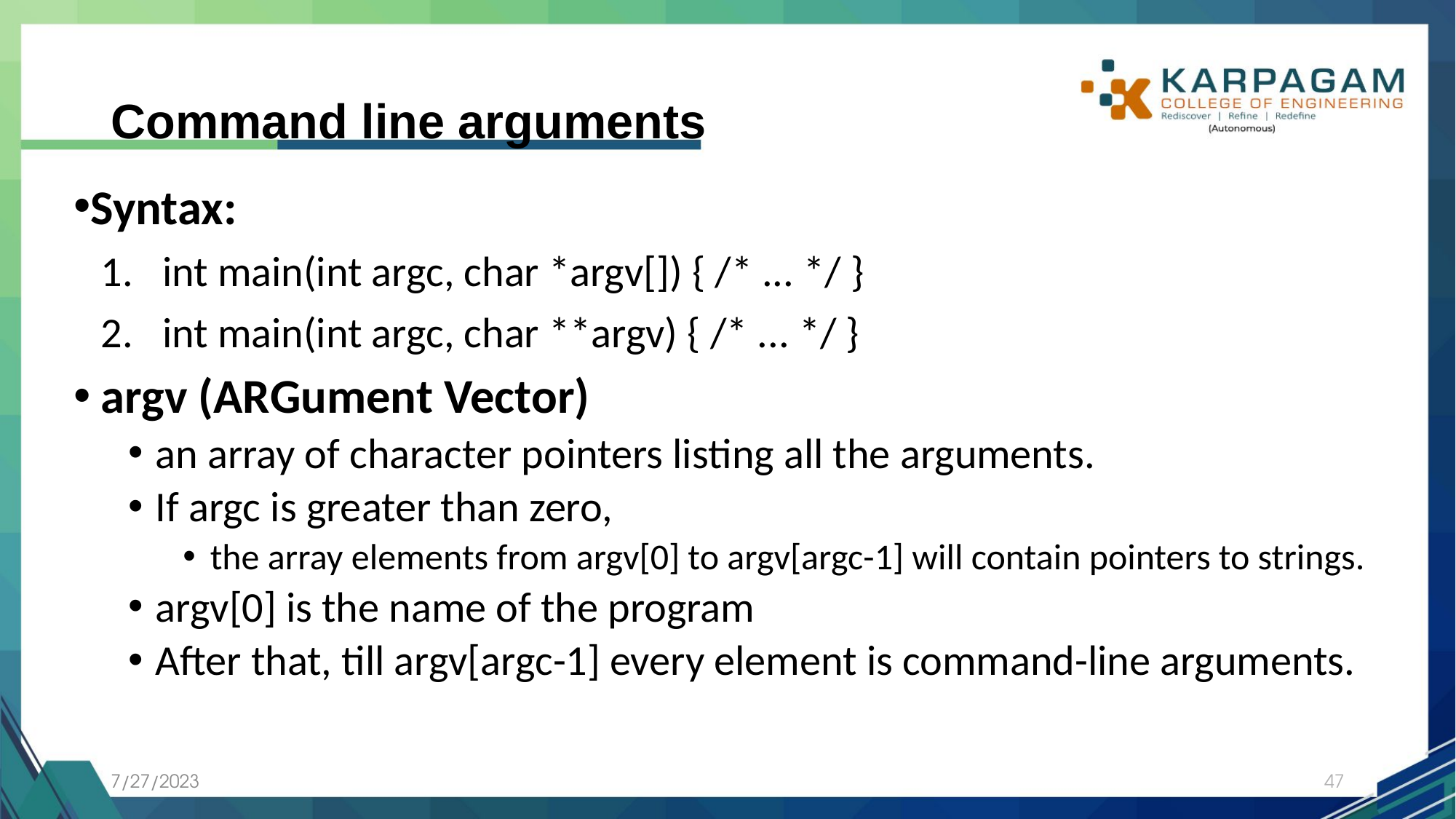

# Command line arguments
Syntax:
int main(int argc, char *argv[]) { /* ... */ }
int main(int argc, char **argv) { /* ... */ }
argv (ARGument Vector)
an array of character pointers listing all the arguments.
If argc is greater than zero,
the array elements from argv[0] to argv[argc-1] will contain pointers to strings.
argv[0] is the name of the program
After that, till argv[argc-1] every element is command-line arguments.
7/27/2023
47